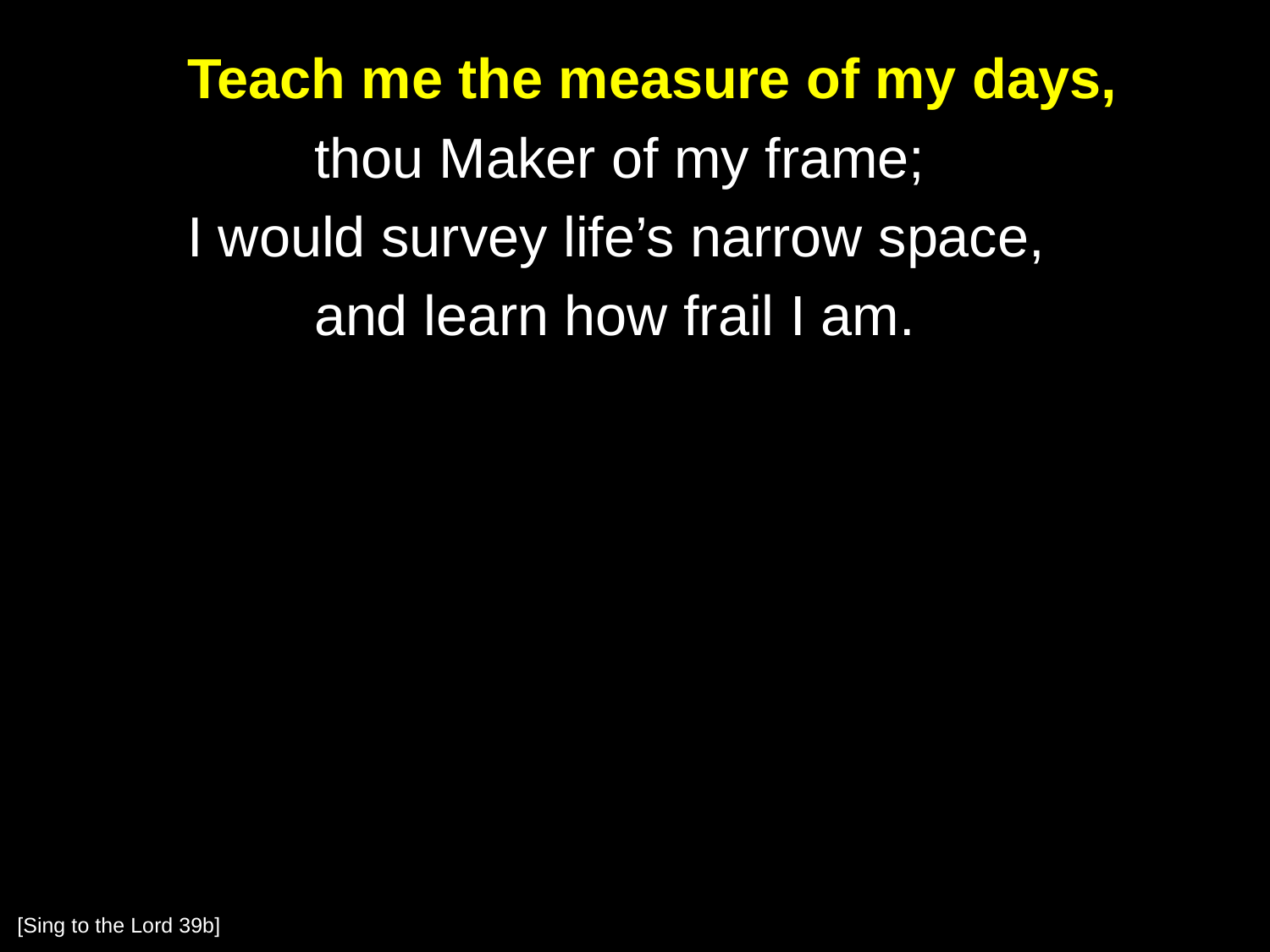

Teach me the measure of my days,
		thou Maker of my frame;
	I would survey life’s narrow space,
		and learn how frail I am.
[Sing to the Lord 39b]